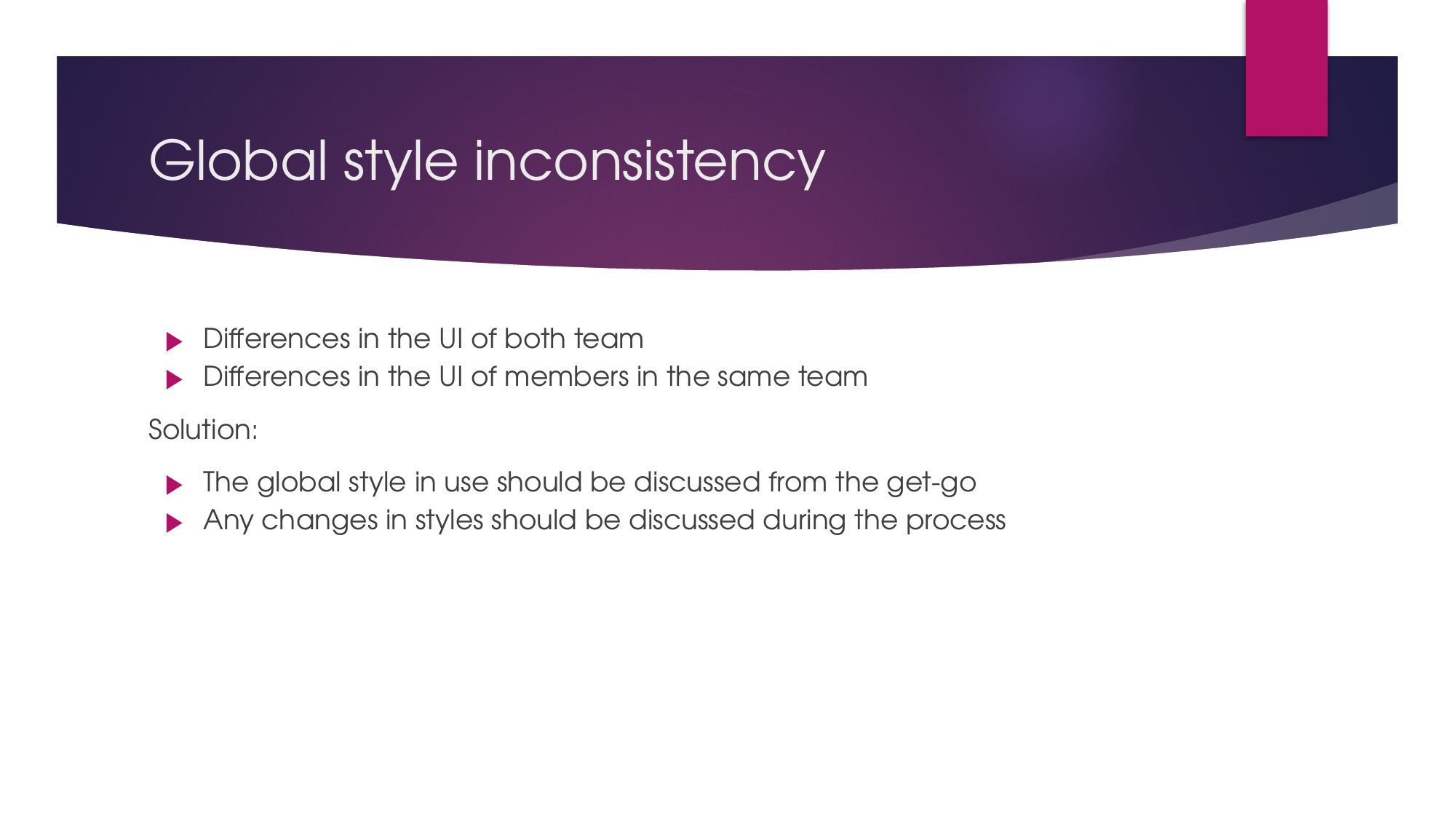

# Global style inconsistency
Differences in the UI of both team
Differences in the UI of members in the same team
Solution:
The global style in use should be discussed from the get-go
Any changes in styles should be discussed during the process